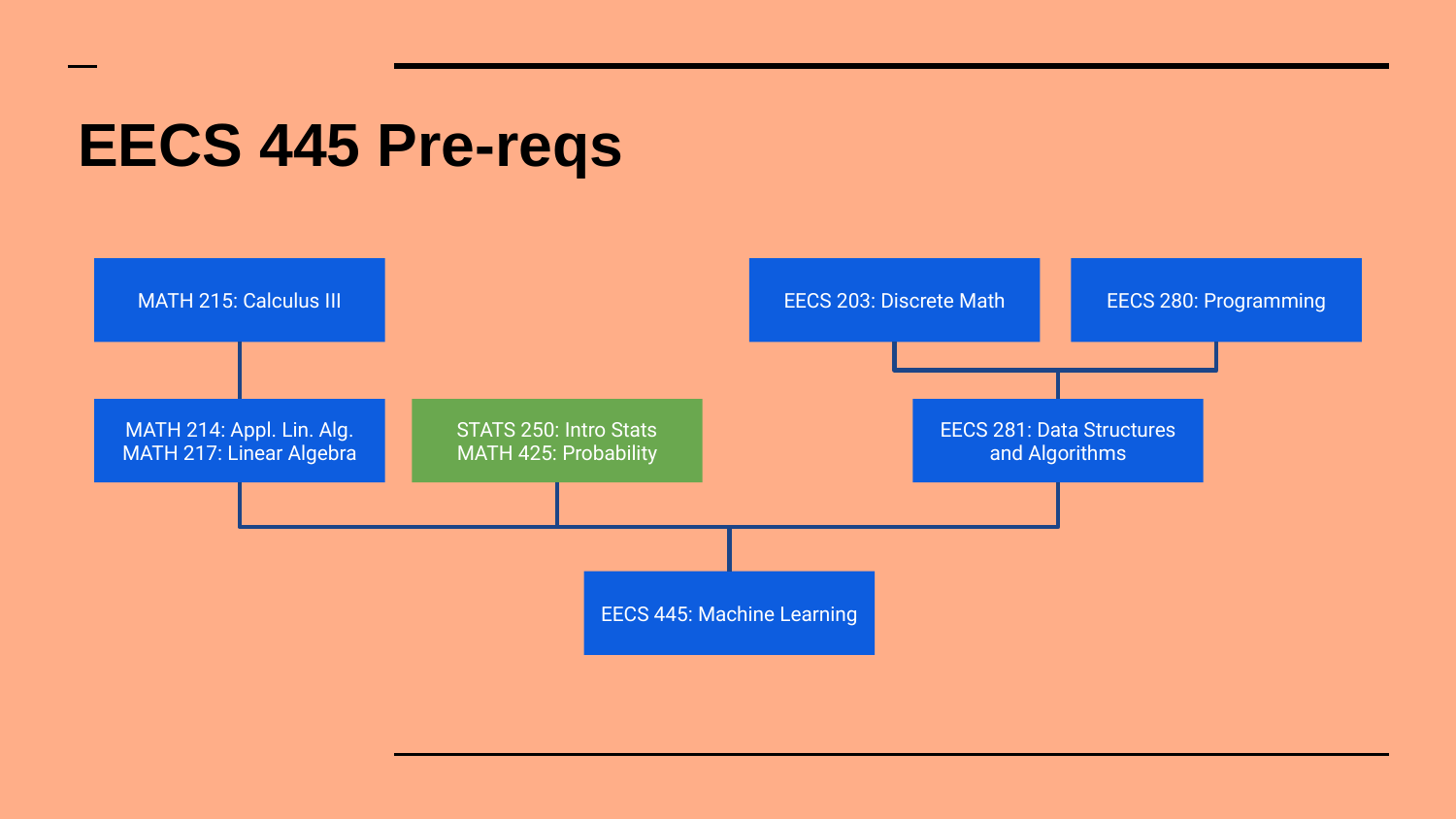

# EECS 445 Pre-reqs
MATH 215: Calculus III
EECS 203: Discrete Math
EECS 280: Programming
MATH 214: Appl. Lin. Alg.
MATH 217: Linear Algebra
STATS 250: Intro Stats
MATH 425: Probability
EECS 281: Data Structures and Algorithms
EECS 445: Machine Learning